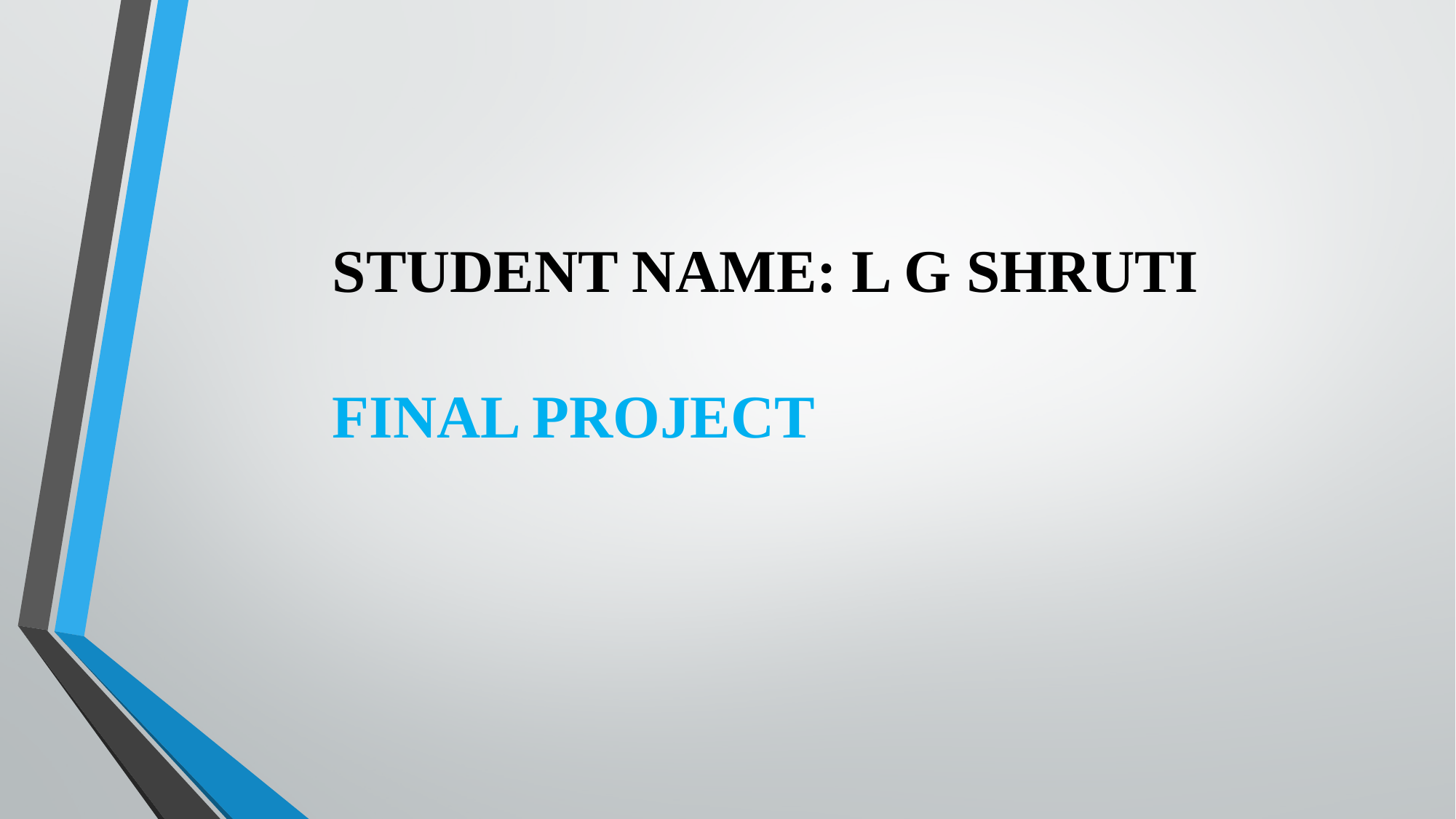

STUDENT NAME: L G SHRUTI

FINAL PROJECT